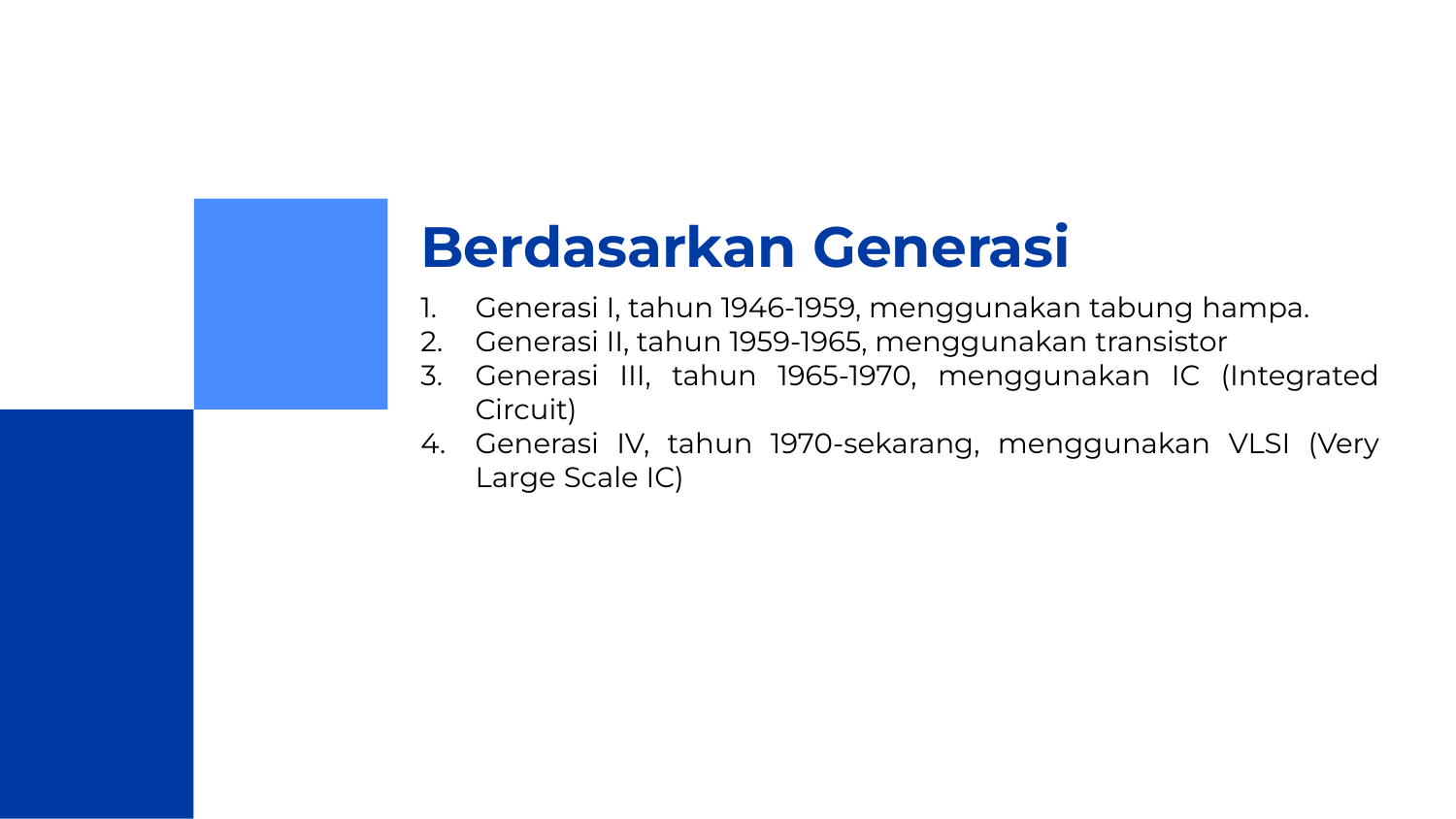

# Berdasarkan Generasi
Generasi I, tahun 1946-1959, menggunakan tabung hampa.
Generasi II, tahun 1959-1965, menggunakan transistor
Generasi III, tahun 1965-1970, menggunakan IC (Integrated Circuit)
Generasi IV, tahun 1970-sekarang, menggunakan VLSI (Very Large Scale IC)